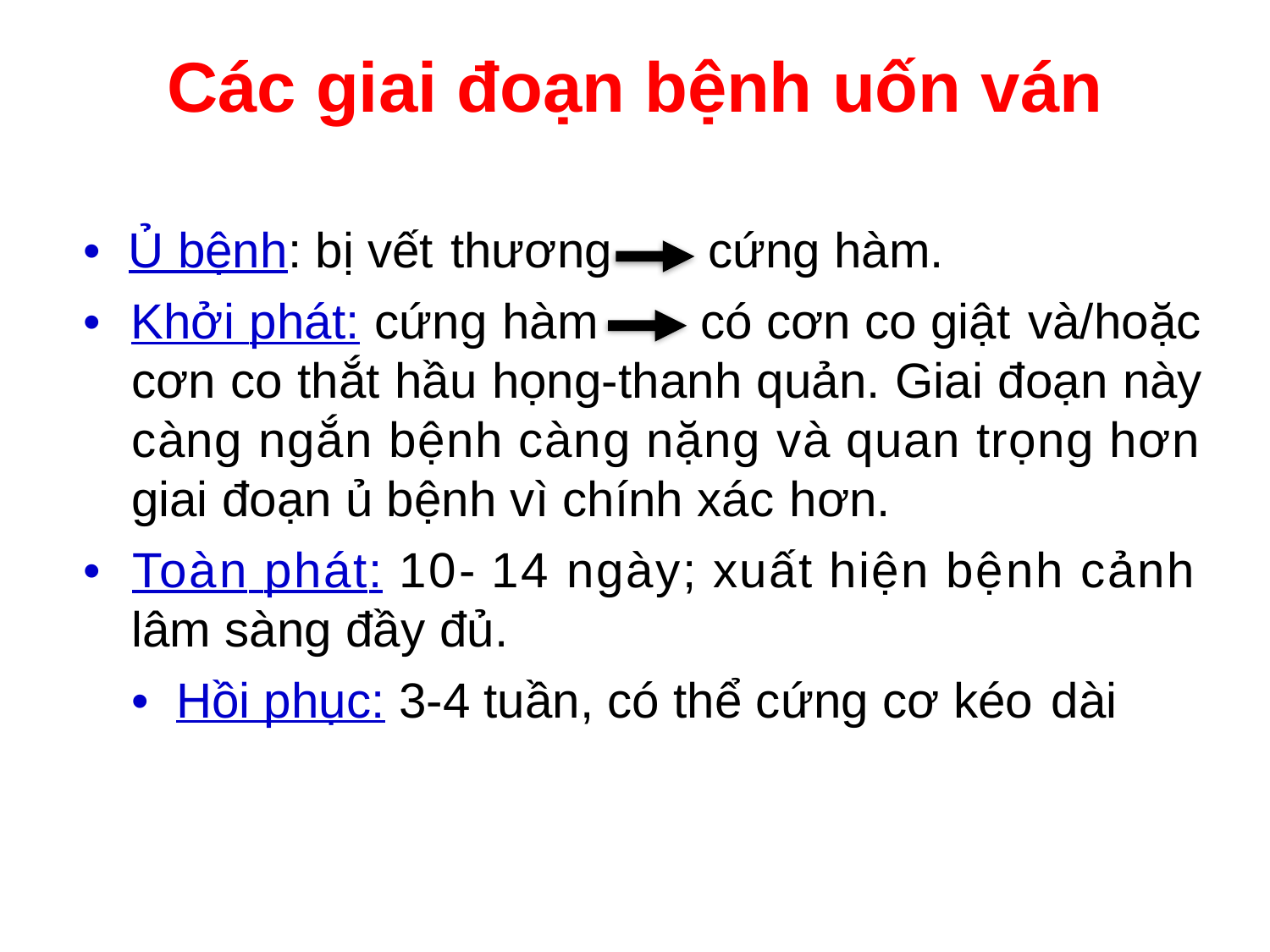

Các giai đoạn bệnh uốn ván
•  Ủ bệnh: bị vết thương	cứng hàm.

•  Khởi phát: cứng hàm	có cơn co giật và/hoặc

cơn co thắt hầu họng-thanh quản. Giai đoạn này càng ngắn bệnh càng nặng và quan trọng hơn giai đoạn ủ bệnh vì chính xác hơn.

•  Toàn phát: 10- 14 ngày; xuất hiện bệnh cảnh
lâm sàng đầy đủ.

•  Hồi phục: 3-4 tuần, có thể cứng cơ kéo dài